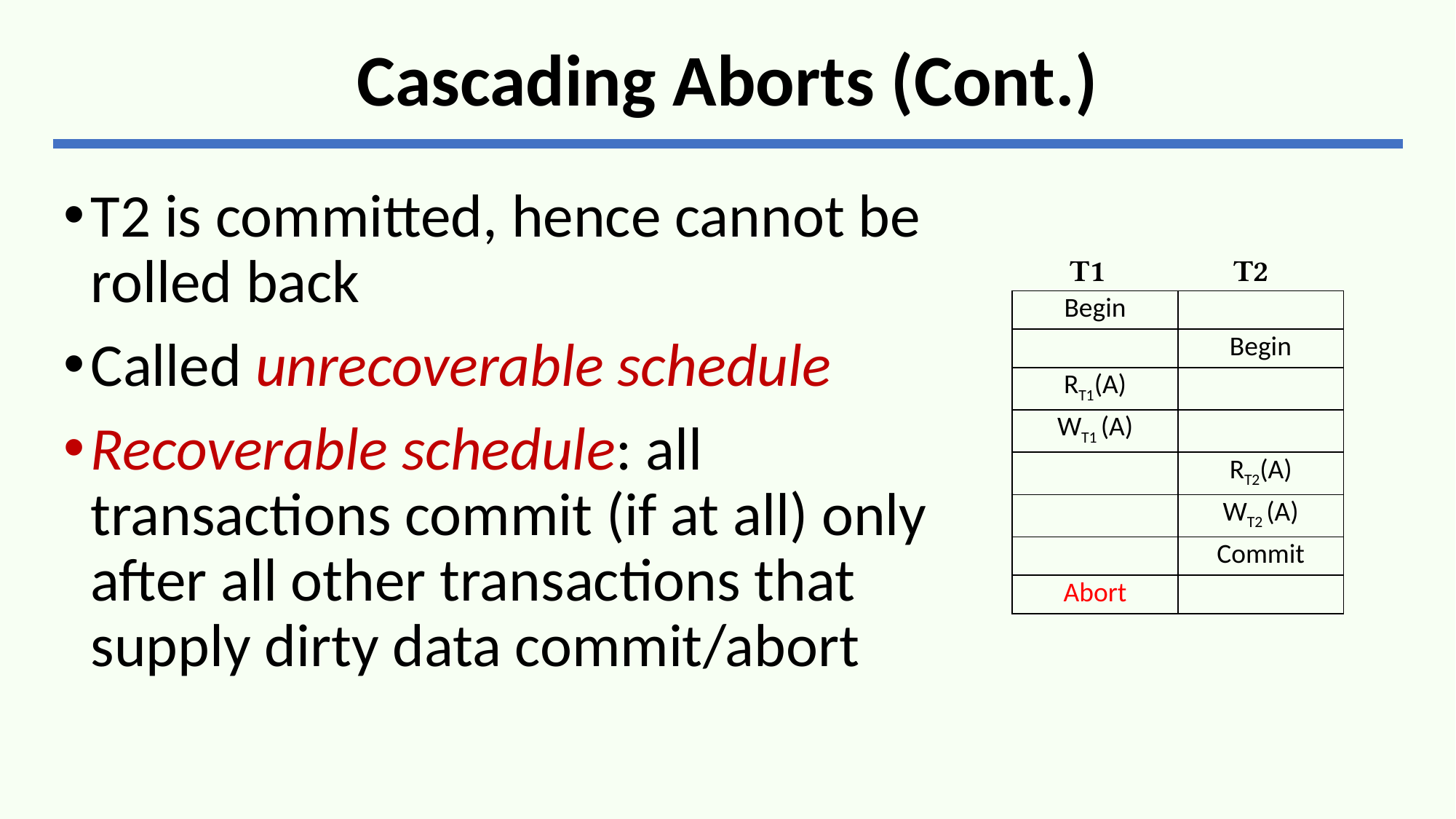

# Cascading Aborts (Cont.)
T2 is committed, hence cannot be rolled back
Called unrecoverable schedule
Recoverable schedule: all transactions commit (if at all) only after all other transactions that supply dirty data commit/abort

T1
T2
| Begin |  |
| --- | --- |
|  | Begin |
| RT1(A) |  |
| WT1 (A) |  |
|  | RT2(A) |
|  | WT2 (A) |
|  | Commit |
| Abort |  |